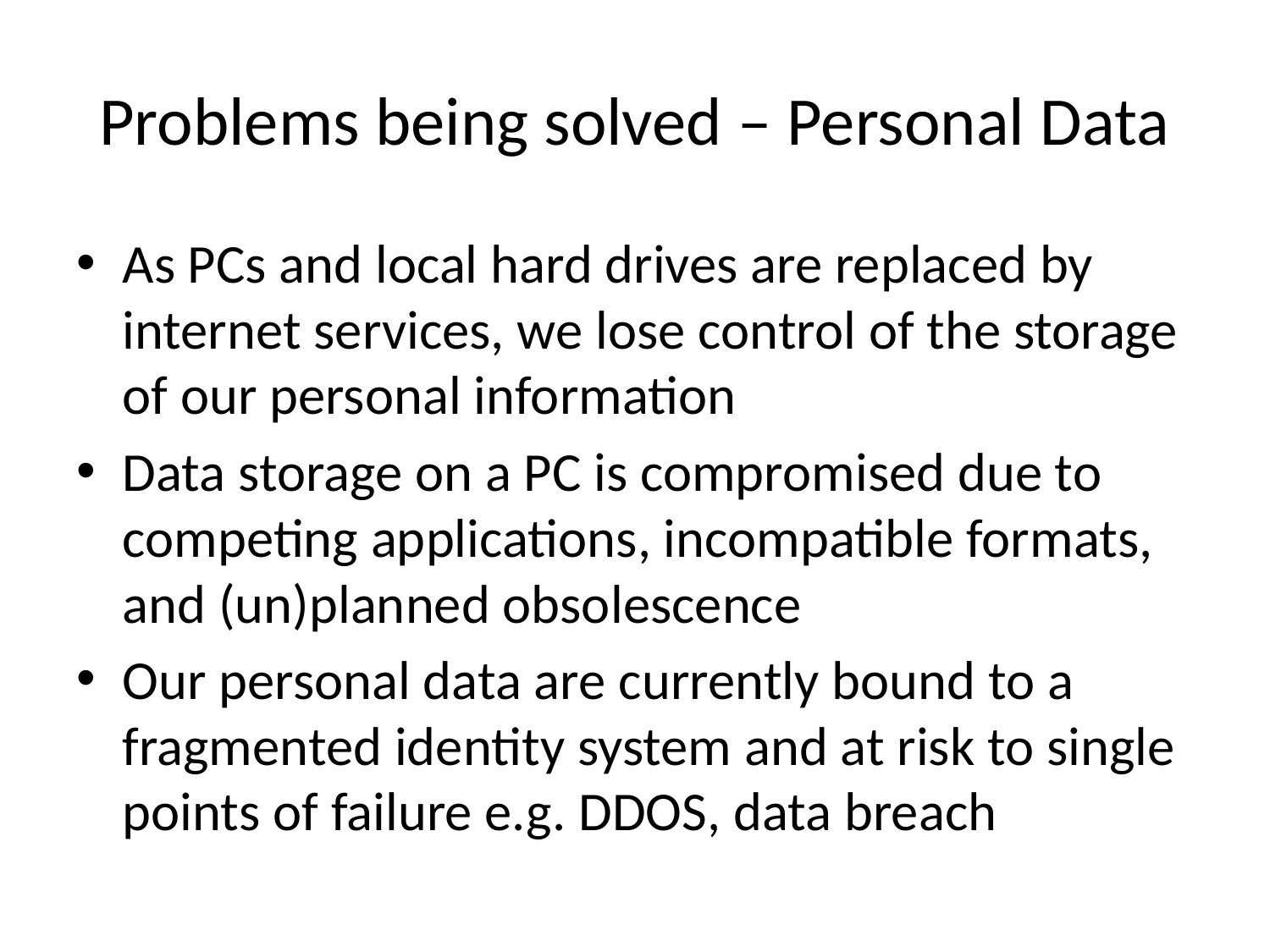

# Problems being solved – Personal Data
As PCs and local hard drives are replaced by internet services, we lose control of the storage of our personal information
Data storage on a PC is compromised due to competing applications, incompatible formats, and (un)planned obsolescence
Our personal data are currently bound to a fragmented identity system and at risk to single points of failure e.g. DDOS, data breach